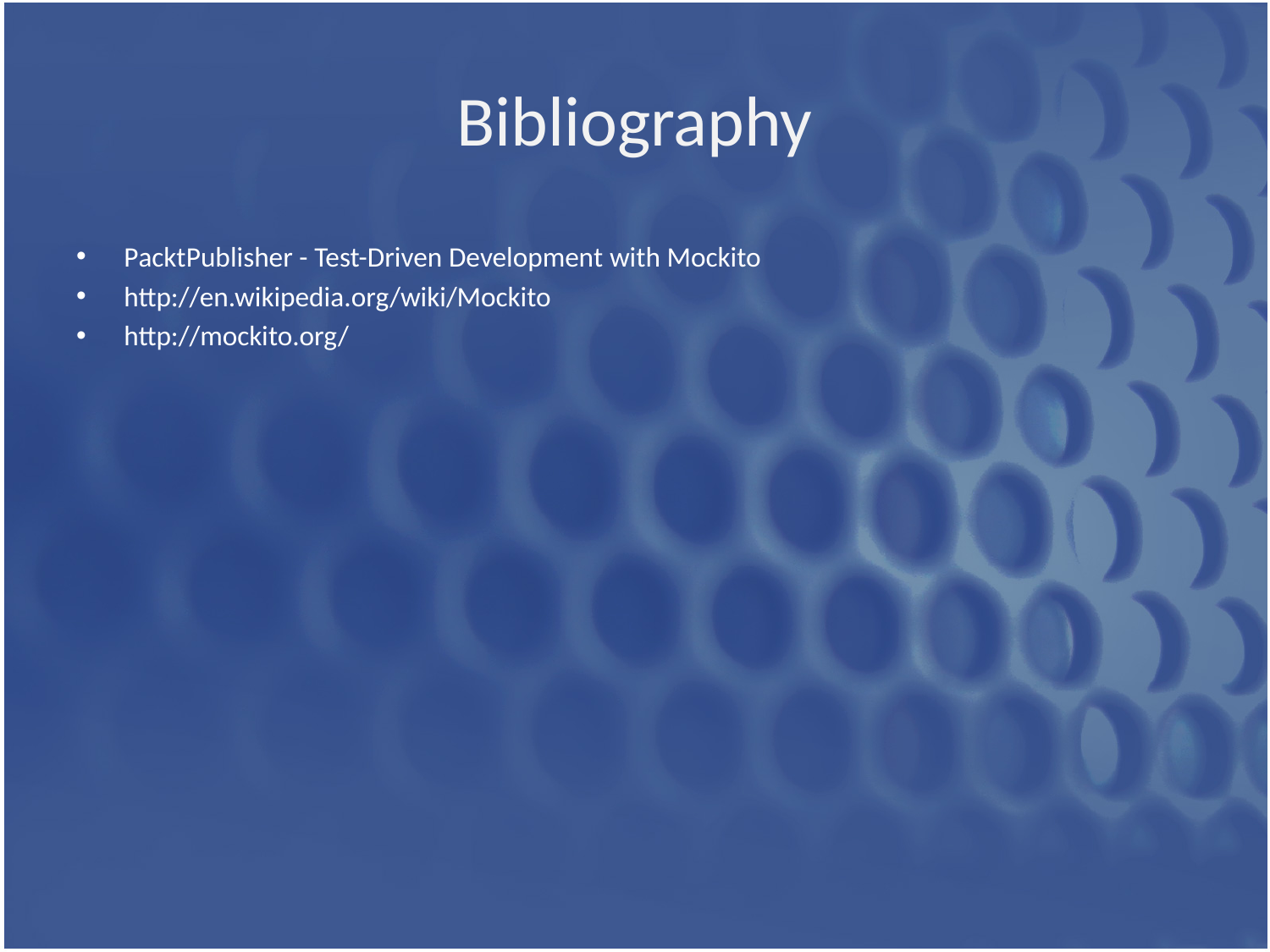

# Bibliography
PacktPublisher - Test-Driven Development with Mockito
http://en.wikipedia.org/wiki/Mockito
http://mockito.org/